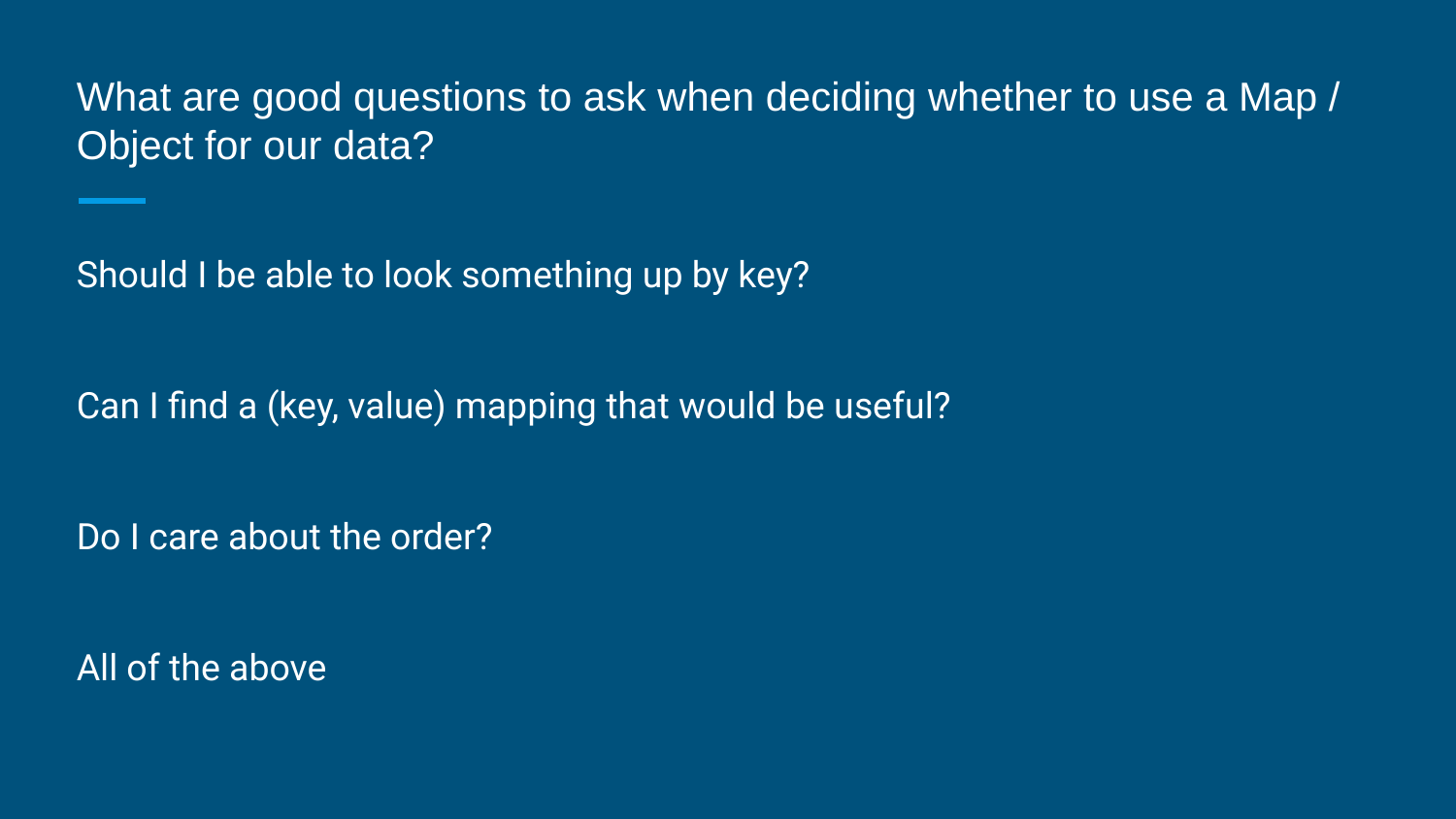

# What are good questions to ask when deciding whether to use a Map / Object for our data?
Should I be able to look something up by key?

Can I find a (key, value) mapping that would be useful?

Do I care about the order?

All of the above